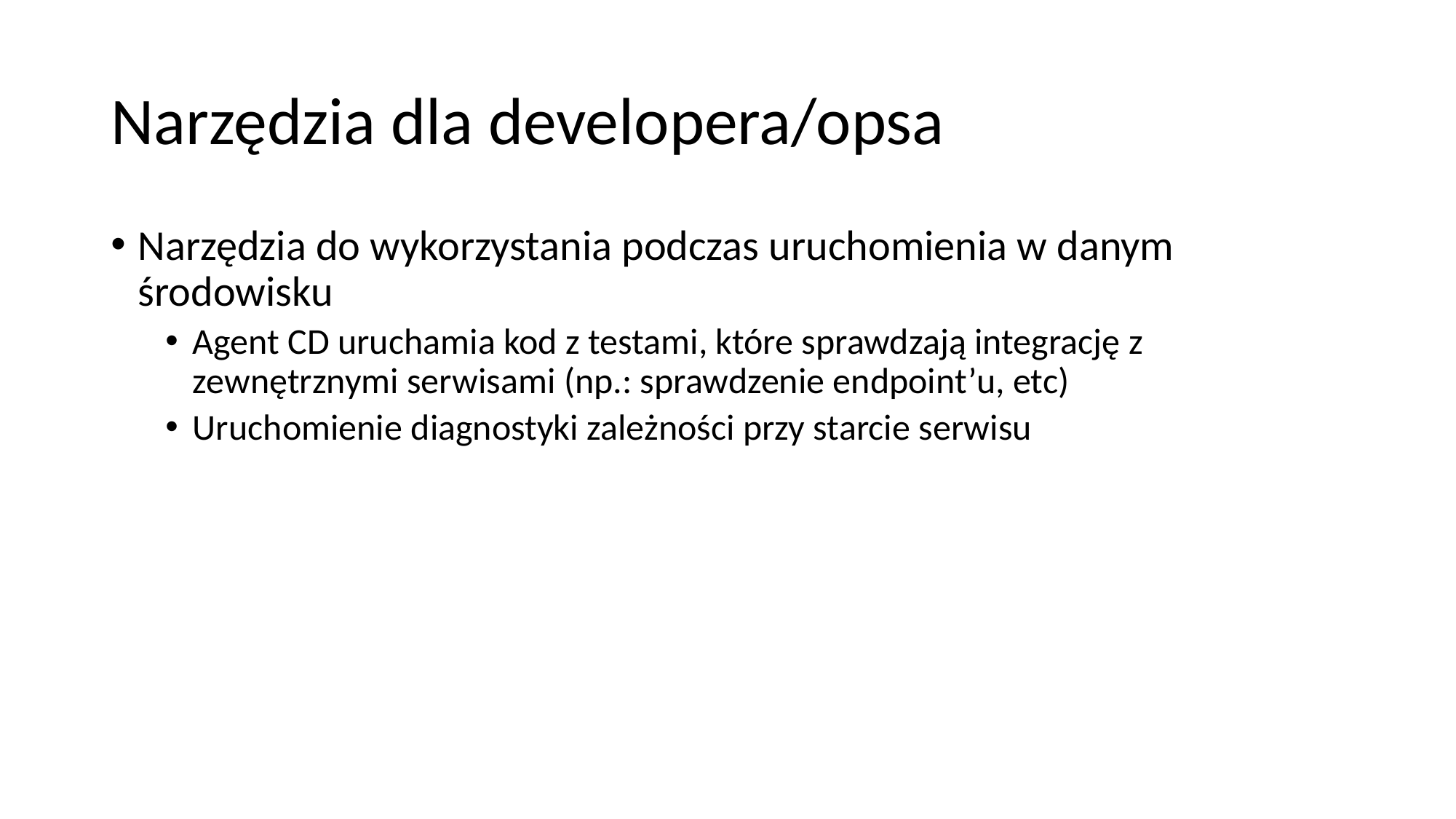

# Narzędzia dla developera/opsa
Narzędzia do wykorzystania podczas uruchomienia w danym środowisku
Agent CD uruchamia kod z testami, które sprawdzają integrację z zewnętrznymi serwisami (np.: sprawdzenie endpoint’u, etc)
Uruchomienie diagnostyki zależności przy starcie serwisu